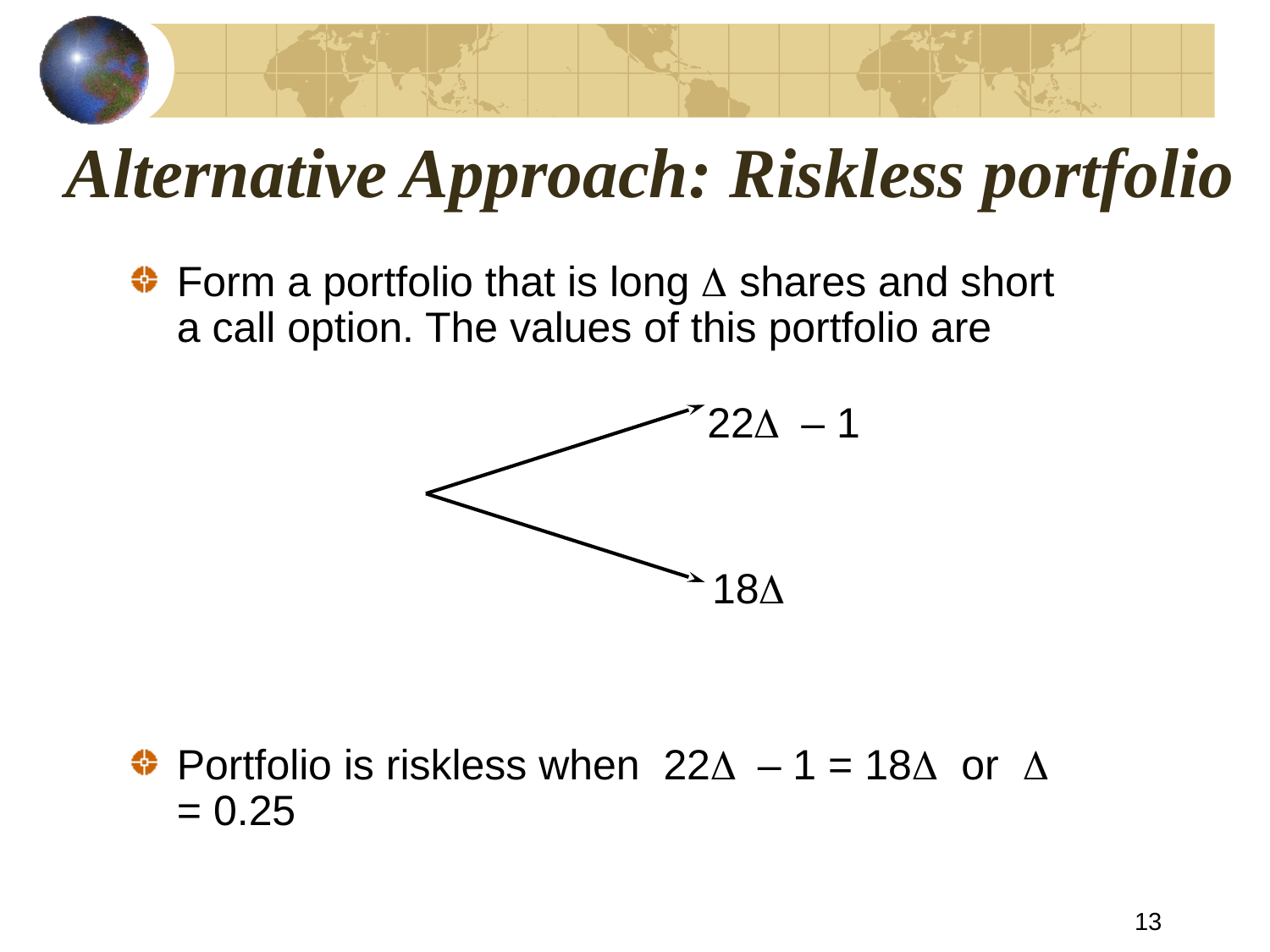

# Alternative Approach: Riskless portfolio
Form a portfolio that is long Δ shares and short a call option. The values of this portfolio are

Portfolio is riskless when  22Δ – 1 = 18Δ  or  Δ = 0.25
22Δ – 1

18Δ
13